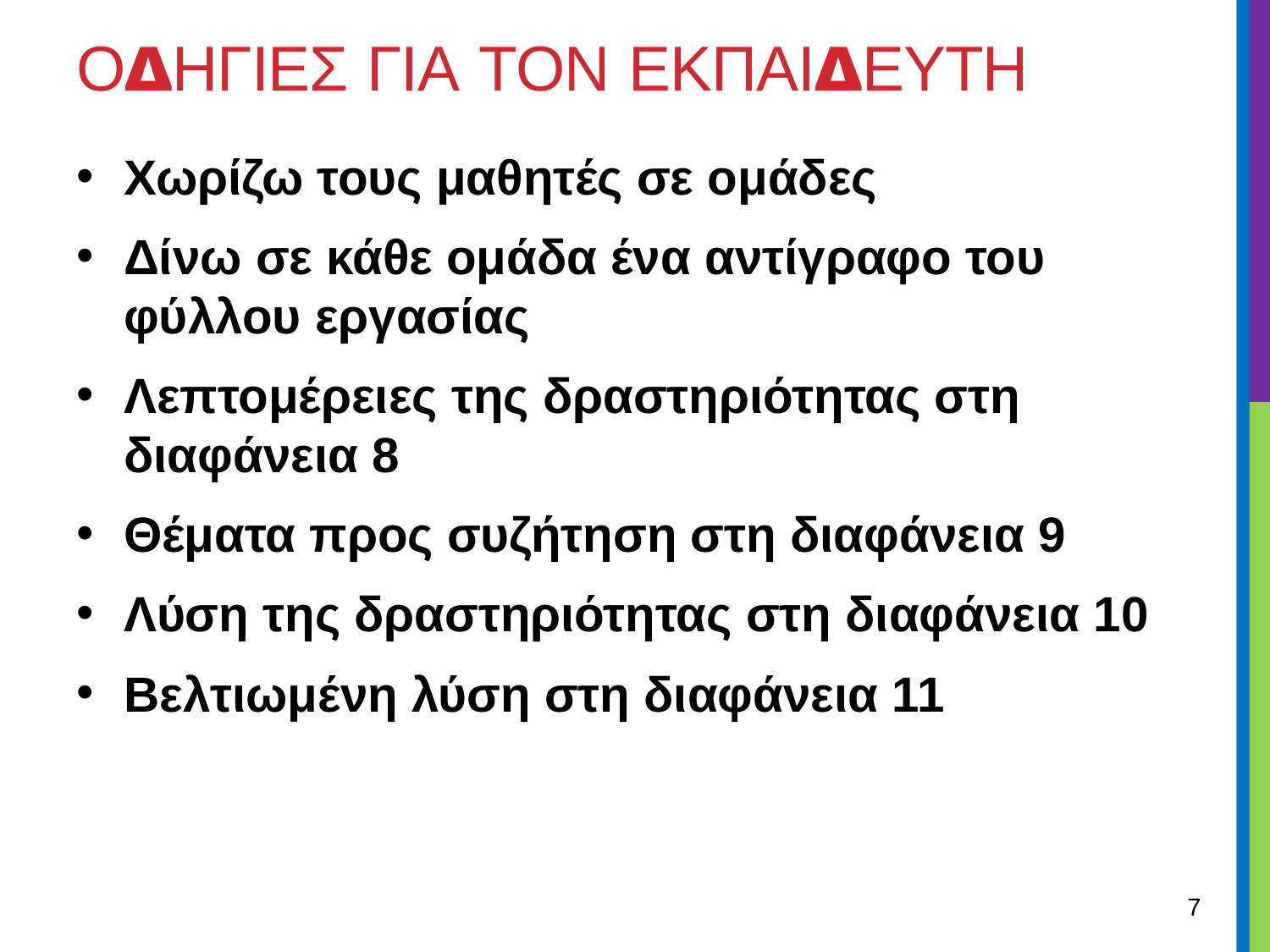

# ΟΔΗΓΙΕΣ ΓΙΑ ΤΟΝ ΕΚΠΑΙΔΕΥΤΗ
Χωρίζω τους μαθητές σε ομάδες
Δίνω σε κάθε ομάδα ένα αντίγραφο του φύλλου εργασίας
Λεπτομέρειες της δραστηριότητας στη διαφάνεια 8
Θέματα προς συζήτηση στη διαφάνεια 9
Λύση της δραστηριότητας στη διαφάνεια 10
Βελτιωμένη λύση στη διαφάνεια 11
7